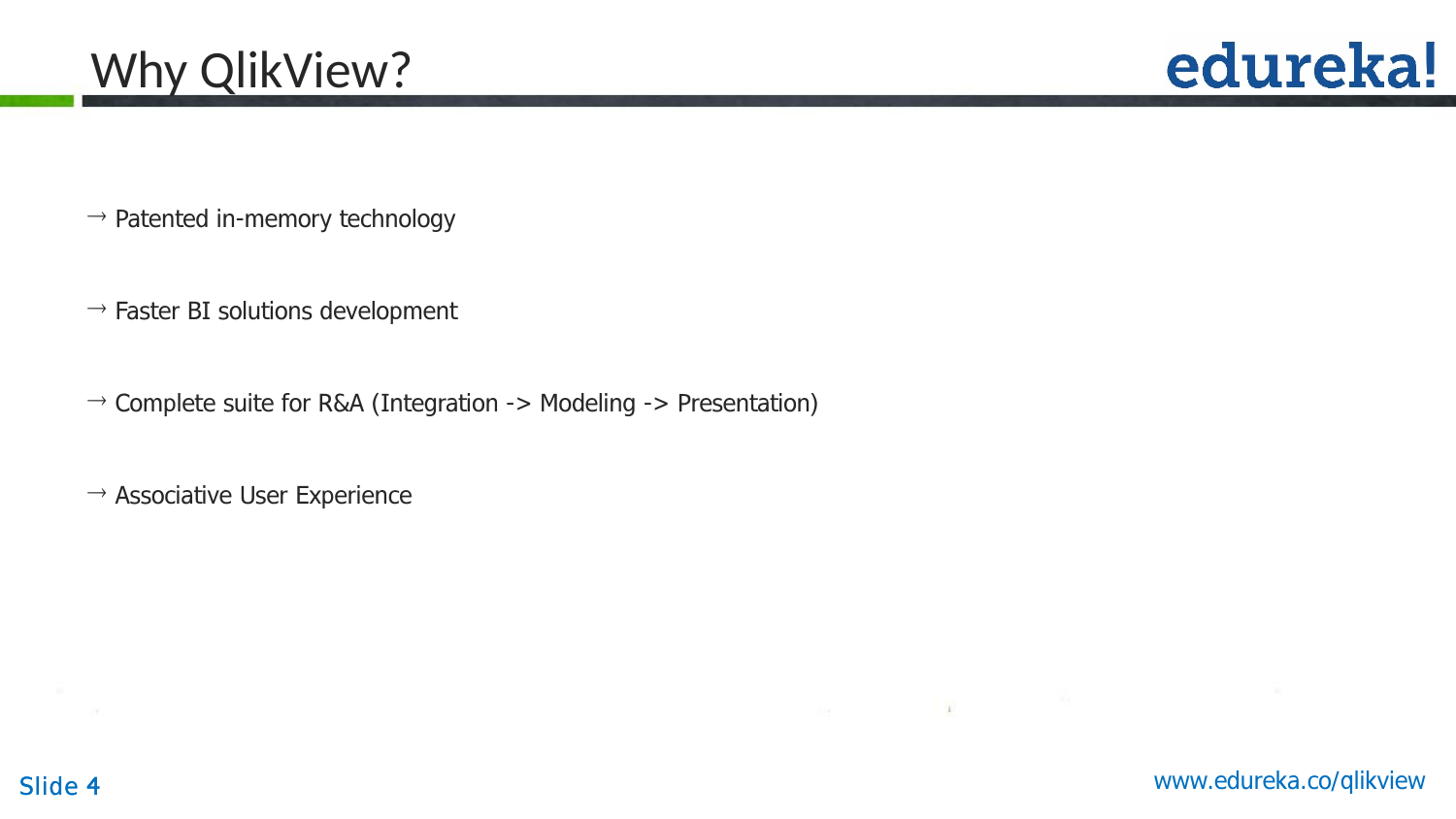

# Why QlikView?
 Patented in-memory technology
 Faster BI solutions development
 Complete suite for R&A (Integration -> Modeling -> Presentation)
 Associative User Experience